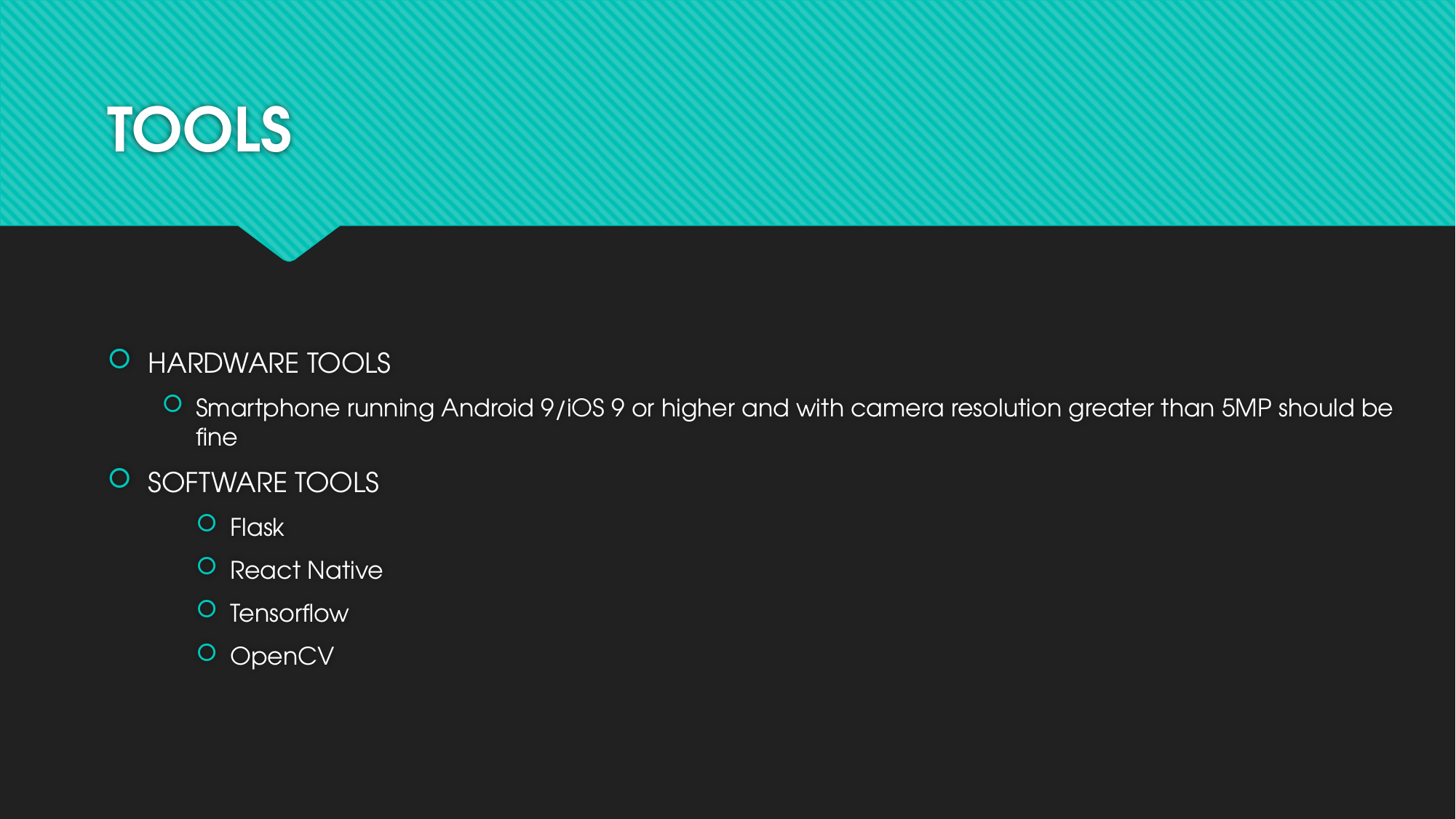

# TOOLS
HARDWARE TOOLS
Smartphone running Android 9/iOS 9 or higher and with camera resolution greater than 5MP should be fine
SOFTWARE TOOLS
Flask
React Native
Tensorflow
OpenCV